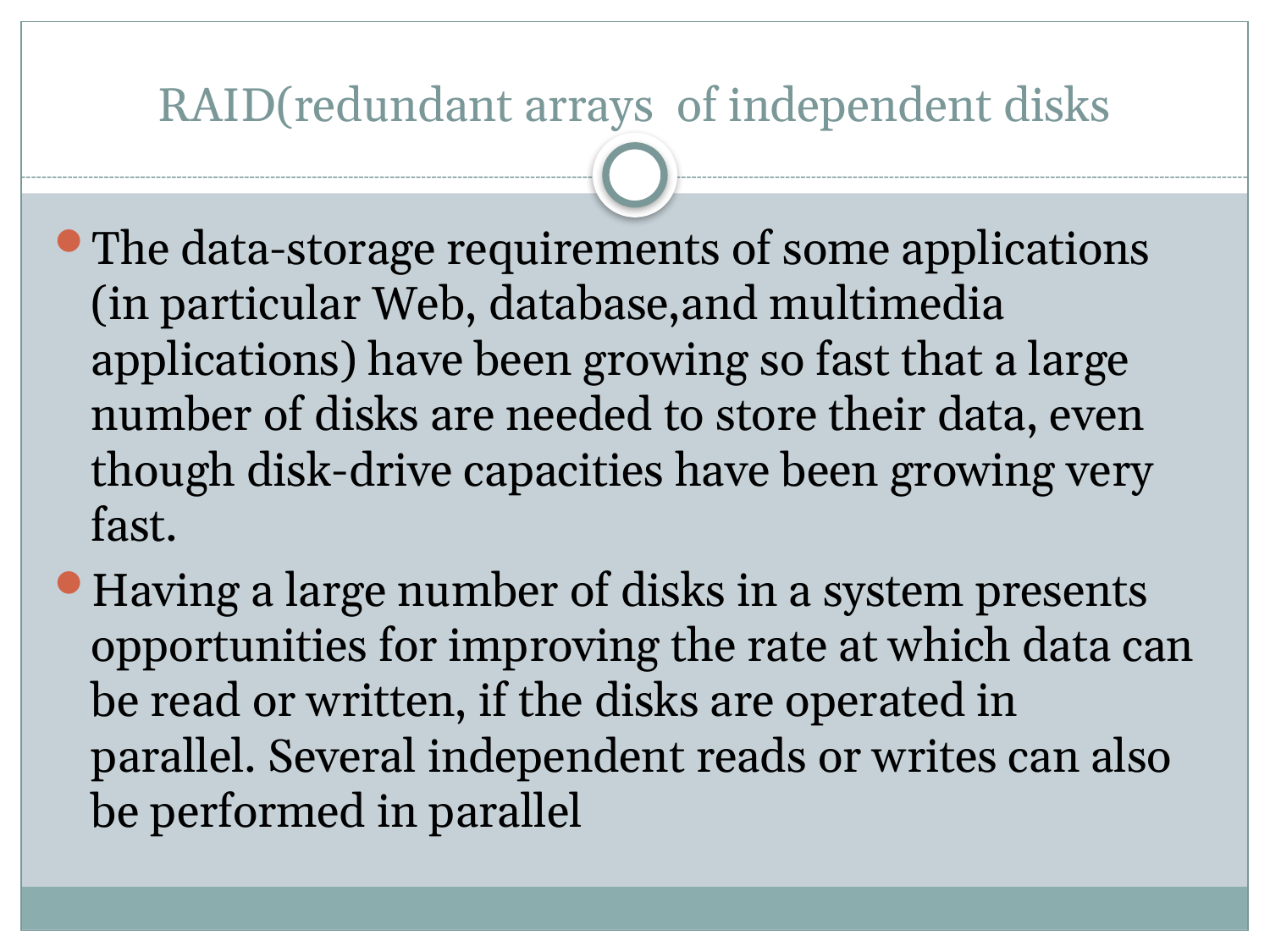

# RAID(redundant arrays  of independent disks
The data-storage requirements of some applications (in particular Web, database,and multimedia applications) have been growing so fast that a large number of disks are needed to store their data, even though disk-drive capacities have been growing very fast.
Having a large number of disks in a system presents opportunities for improving the rate at which data can be read or written, if the disks are operated in
parallel. Several independent reads or writes can also be performed in parallel